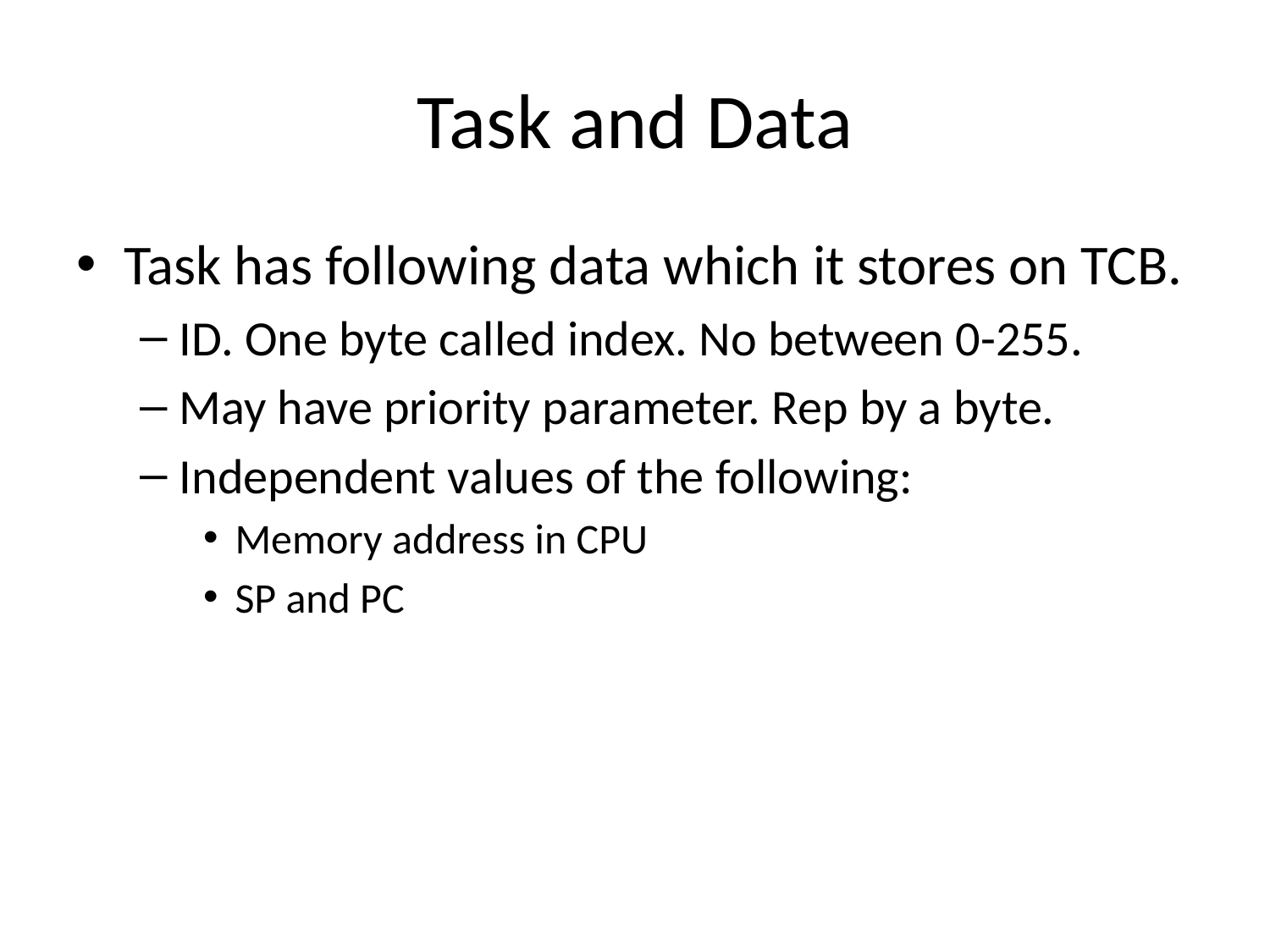

# Task and Data
Task has following data which it stores on TCB.
ID. One byte called index. No between 0-255.
May have priority parameter. Rep by a byte.
Independent values of the following:
Memory address in CPU
SP and PC